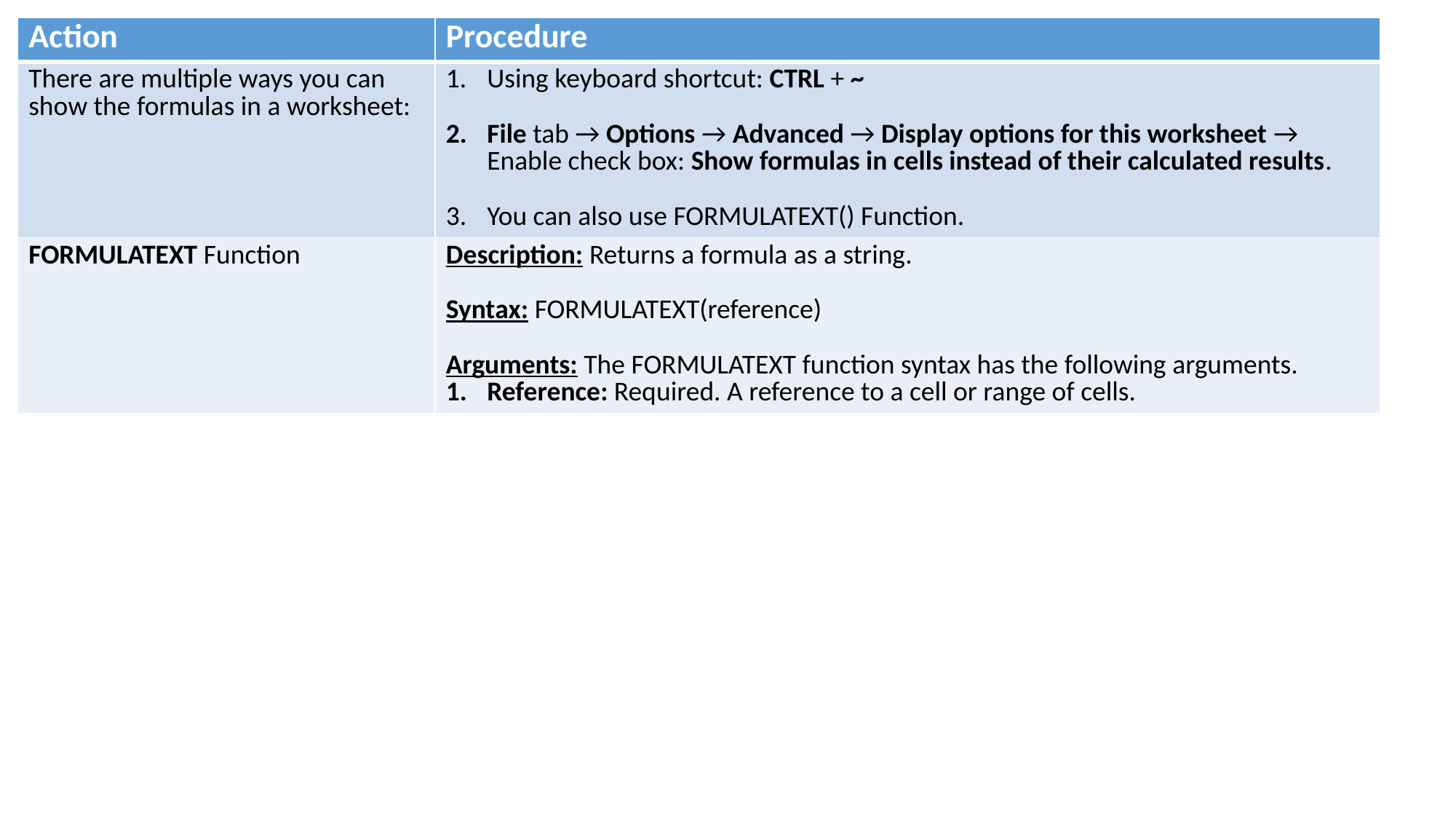

| Action | Procedure |
| --- | --- |
| There are multiple ways you can show the formulas in a worksheet: | Using keyboard shortcut: CTRL + ~ File tab → Options → Advanced → Display options for this worksheet → Enable check box: Show formulas in cells instead of their calculated results. You can also use FORMULATEXT() Function. |
| FORMULATEXT Function | Description: Returns a formula as a string. Syntax: FORMULATEXT(reference) Arguments: The FORMULATEXT function syntax has the following arguments. Reference: Required. A reference to a cell or range of cells. |